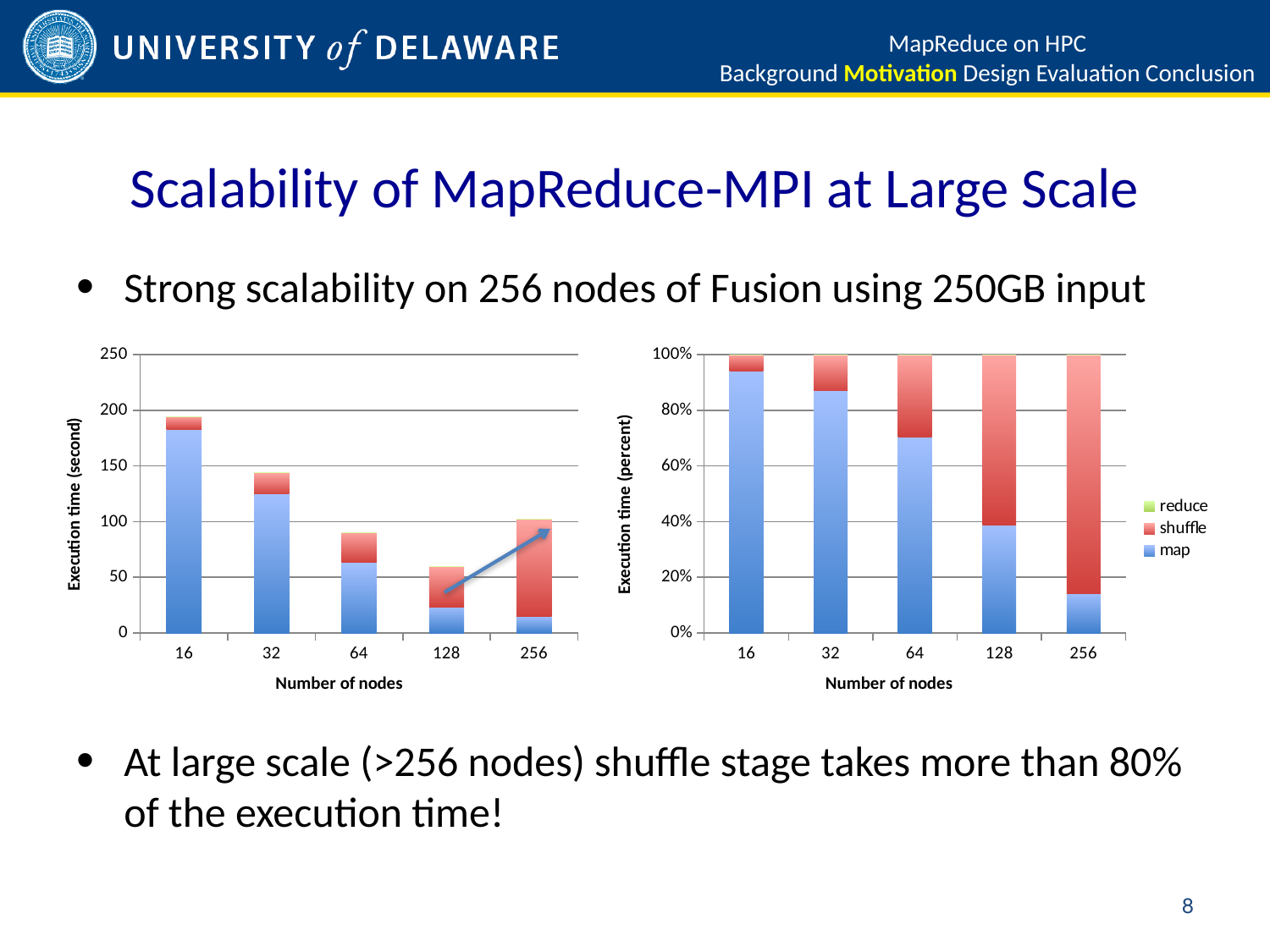

MapReduce on HPC
Background Motivation Design Evaluation Conclusion
# Scalability of MapReduce-MPI at Large Scale
Strong scalability on 256 nodes of Fusion using 250GB input

At large scale (>256 nodes) shuffle stage takes more than 80% of the execution time!

### Chart

| Category | map | shuffle | reduce |
|---|---|---|---|
| 16.0 | 182.8125 | 11.40625 | 0.0078125 |
| 32.0 | 125.390625 | 18.4765625 | 0.00859375 |
| 64.0 | 63.28125 | 26.7578125 | 0.00859375 |
| 128.0 | 23.14453125 | 36.5234375 | 0.02119140625 |
| 256.0 | 14.6484375 | 87.890625 | 0.10009765625 |

### Chart

| Category | map | shuffle | reduce |
|---|---|---|---|
| 16.0 | 182.8125 | 11.40625 | 0.0078125 |
| 32.0 | 125.390625 | 18.4765625 | 0.00859375 |
| 64.0 | 63.28125 | 26.7578125 | 0.00859375 |
| 128.0 | 23.14453125 | 36.5234375 | 0.02119140625 |
| 256.0 | 14.6484375 | 87.890625 | 0.10009765625 |
8